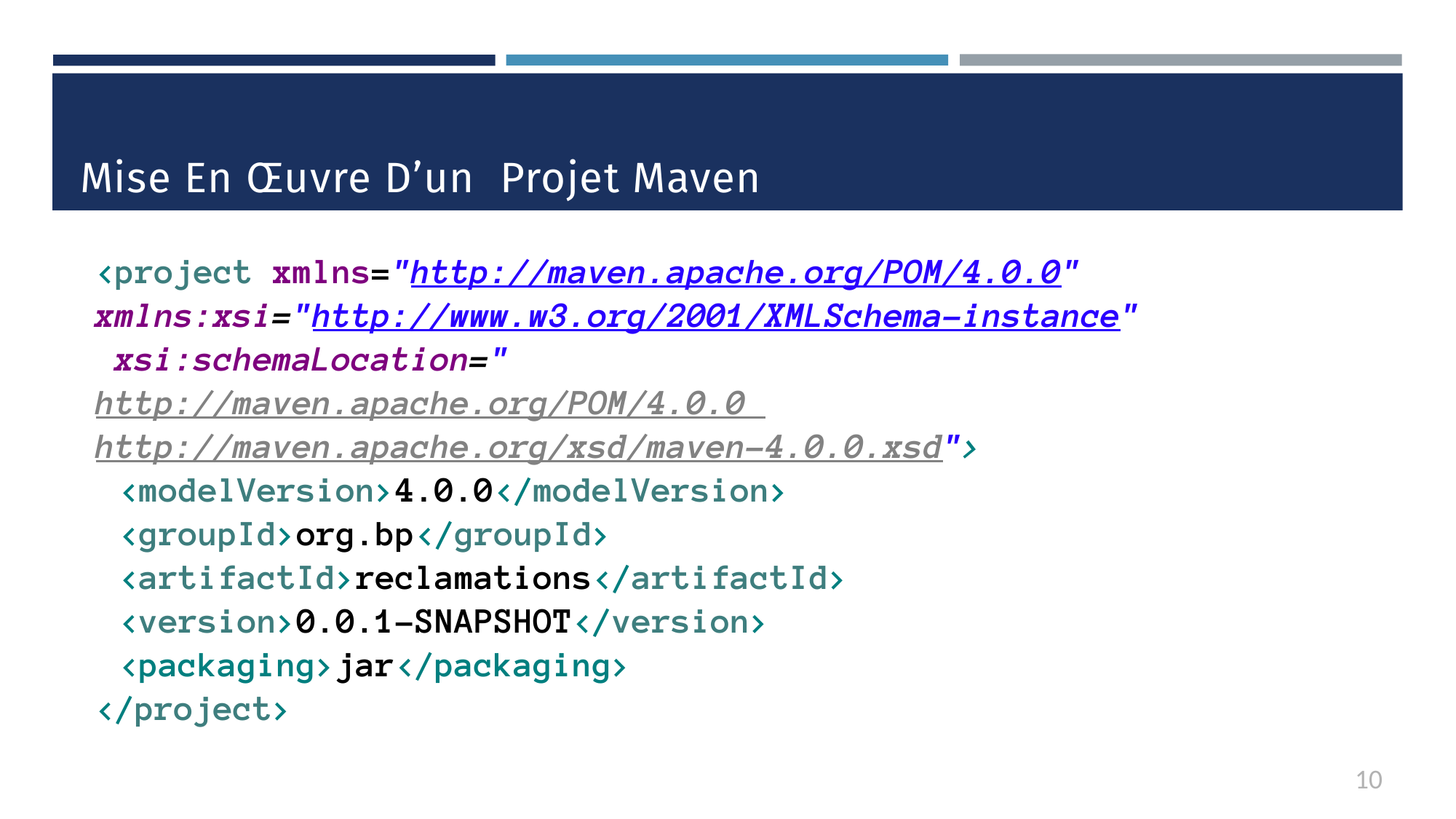

# Mise En Œuvre D’un  Projet Maven
<project xmlns="http://maven.apache.org/POM/4.0.0"  xmlns:xsi="http://www.w3.org/2001/XMLSchema-instance"  xsi:schemaLocation="http://maven.apache.org/POM/4.0.0  http://maven.apache.org/xsd/maven-4.0.0.xsd">
<modelVersion>4.0.0</modelVersion>
<groupId>org.bp</groupId>
<artifactId>reclamations</artifactId>
<version>0.0.1-SNAPSHOT</version>
<packaging>jar</packaging>
</project>

10